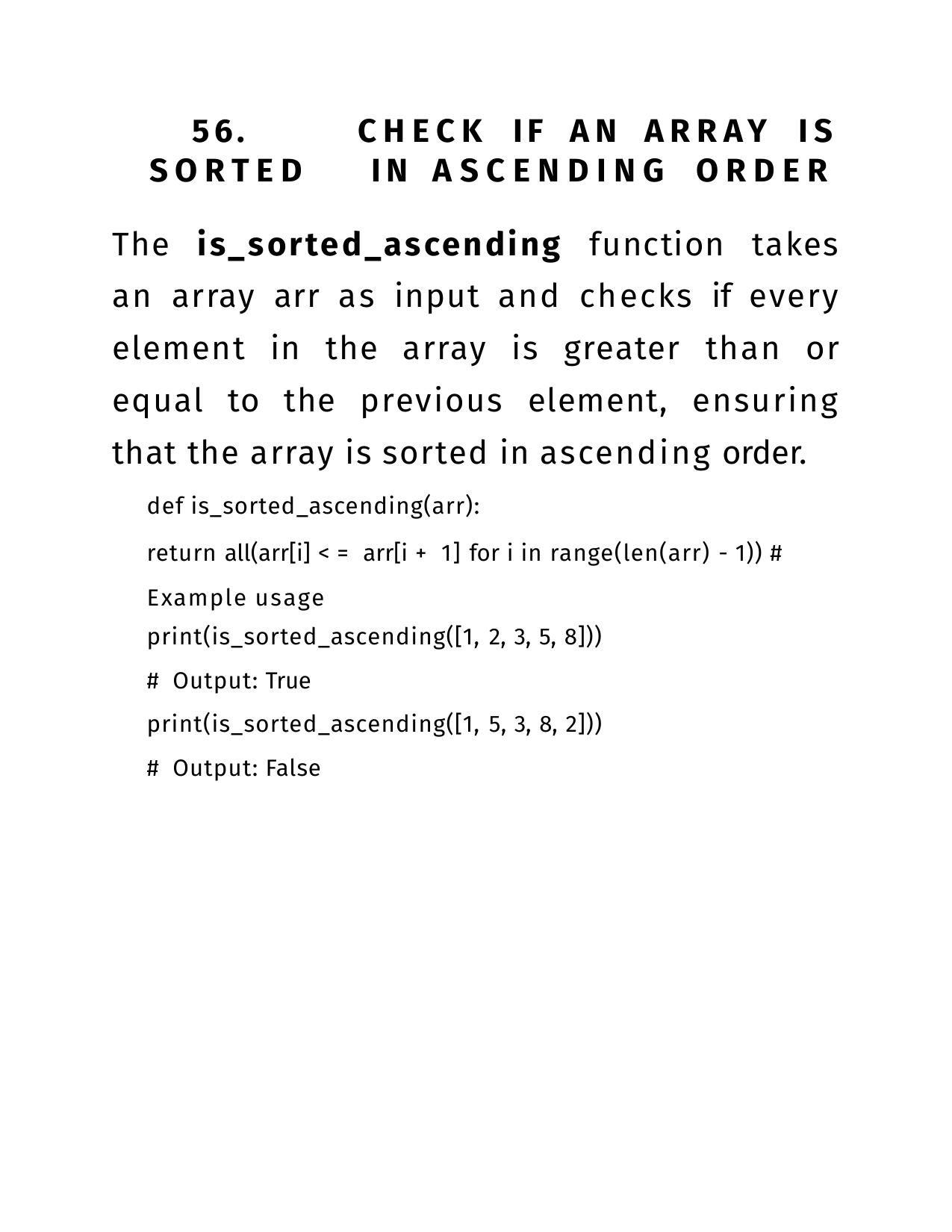

56.	CHECK	IF	AN	ARRAY	IS
SORTED	IN	ASCENDING	ORDER
The  is_sorted_ascending  function  takes an array arr as input and checks if every element  in  the  array  is  greater  than  or equal  to  the  previous  element,  ensuring that the array is sorted in ascending order.
def is_sorted_ascending(arr):
return all(arr[i] <= arr[i + 1] for i in range(len(arr) - 1)) # Example usage
print(is_sorted_ascending([1, 2, 3, 5, 8]))
# Output: True print(is_sorted_ascending([1, 5, 3, 8, 2])) # Output: False